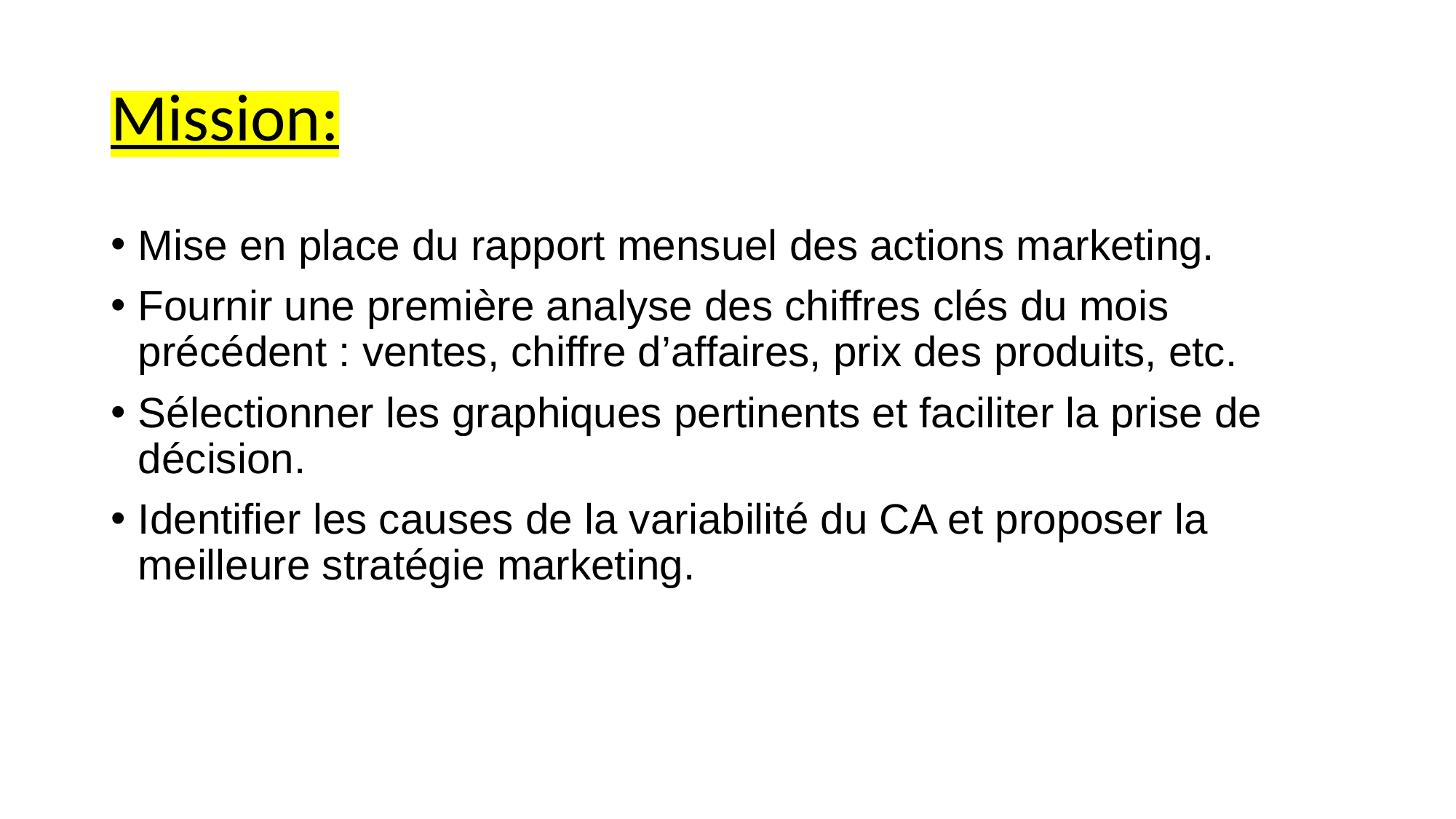

# Mission:
Mise en place du rapport mensuel des actions marketing.
Fournir une première analyse des chiffres clés du mois précédent : ventes, chiffre d’affaires, prix des produits, etc.
Sélectionner les graphiques pertinents et faciliter la prise de décision.
Identifier les causes de la variabilité du CA et proposer la meilleure stratégie marketing.